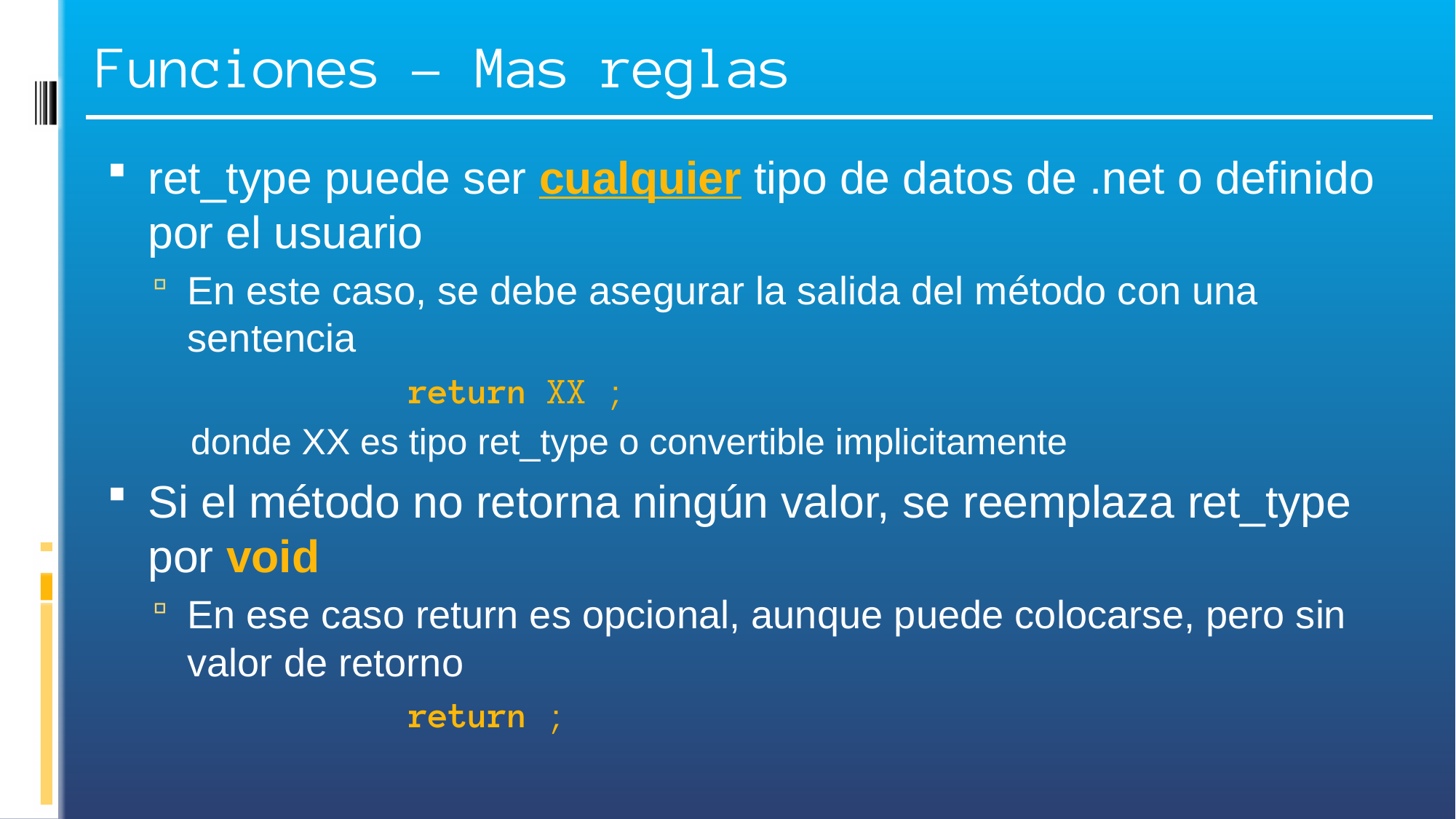

# Funciones – Mas reglas
ret_type puede ser cualquier tipo de datos de .net o definido por el usuario
En este caso, se debe asegurar la salida del método con una sentencia
		return XX ;
donde XX es tipo ret_type o convertible implicitamente
Si el método no retorna ningún valor, se reemplaza ret_type por void
En ese caso return es opcional, aunque puede colocarse, pero sin valor de retorno
		return ;